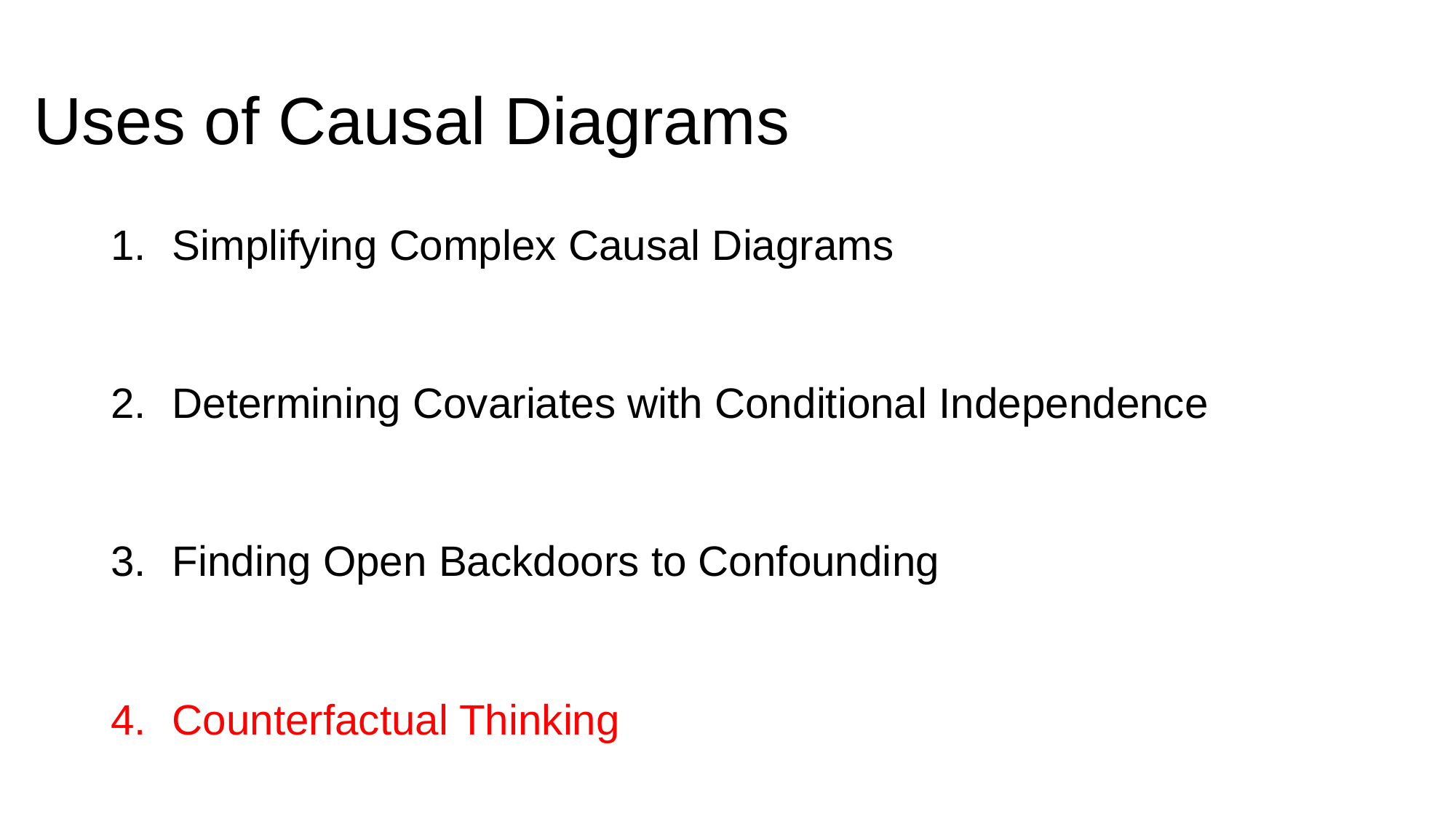

# Uses of Causal Diagrams
Simplifying Complex Causal Diagrams

Determining Covariates with Conditional Independence

Finding Open Backdoors to Confounding

Counterfactual Thinking